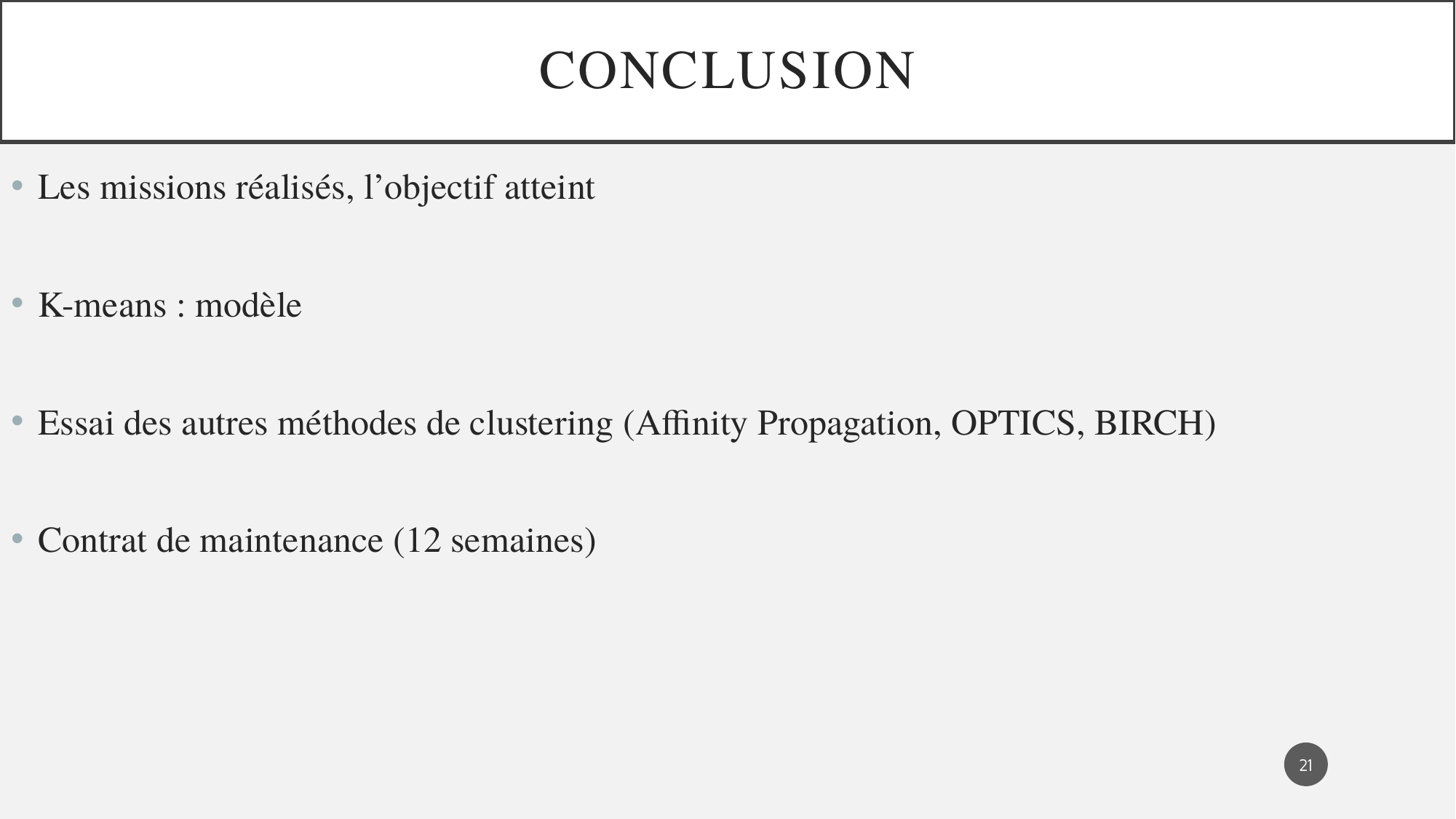

# Conclusion
Les missions réalisés, l’objectif atteint

K-means : modèle

Essai des autres méthodes de clustering (Affinity Propagation, OPTICS, BIRCH)

Contrat de maintenance (12 semaines)

21